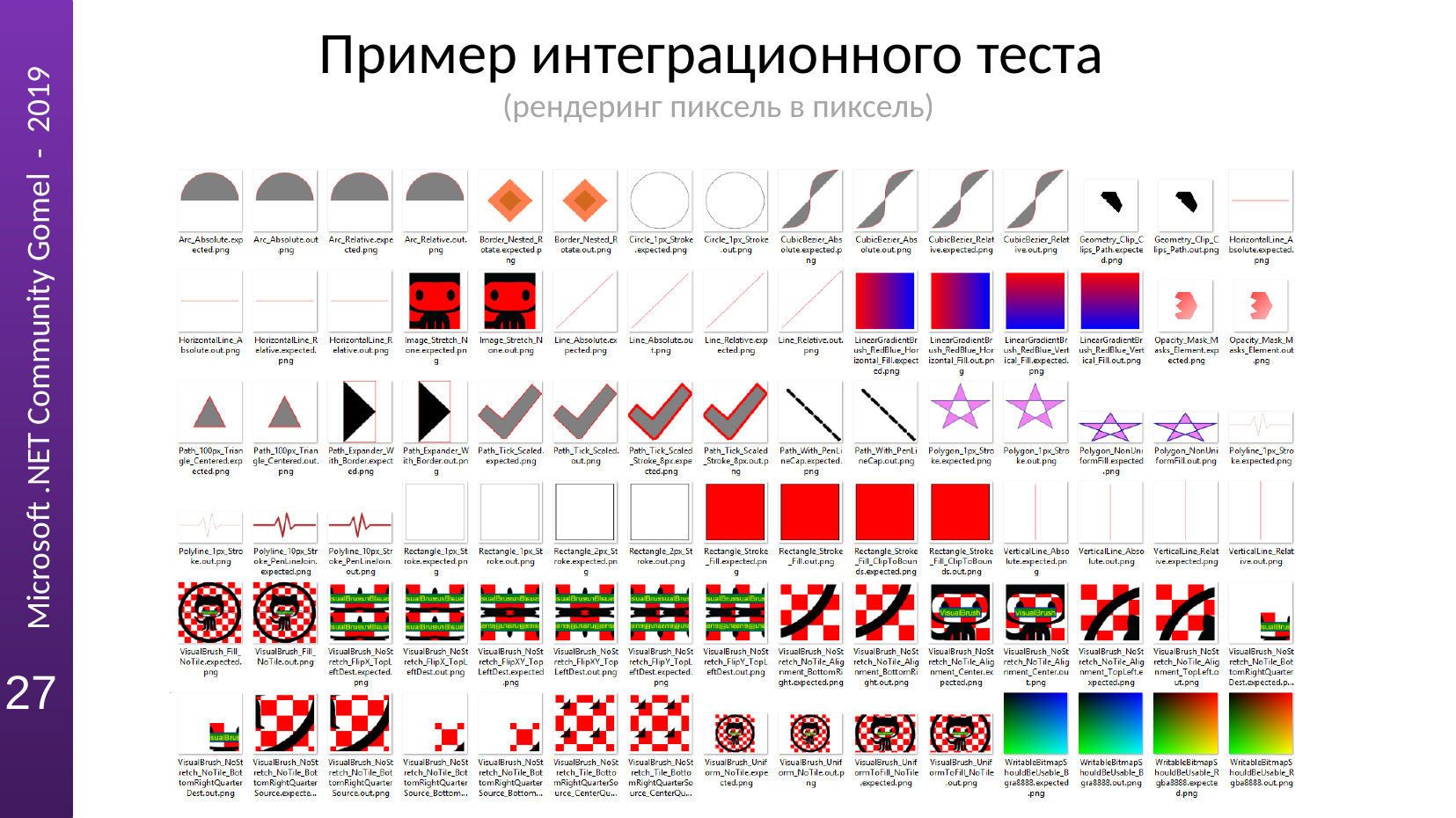

Пример интеграционного теста
(рендеринг пиксель в пиксель)

27